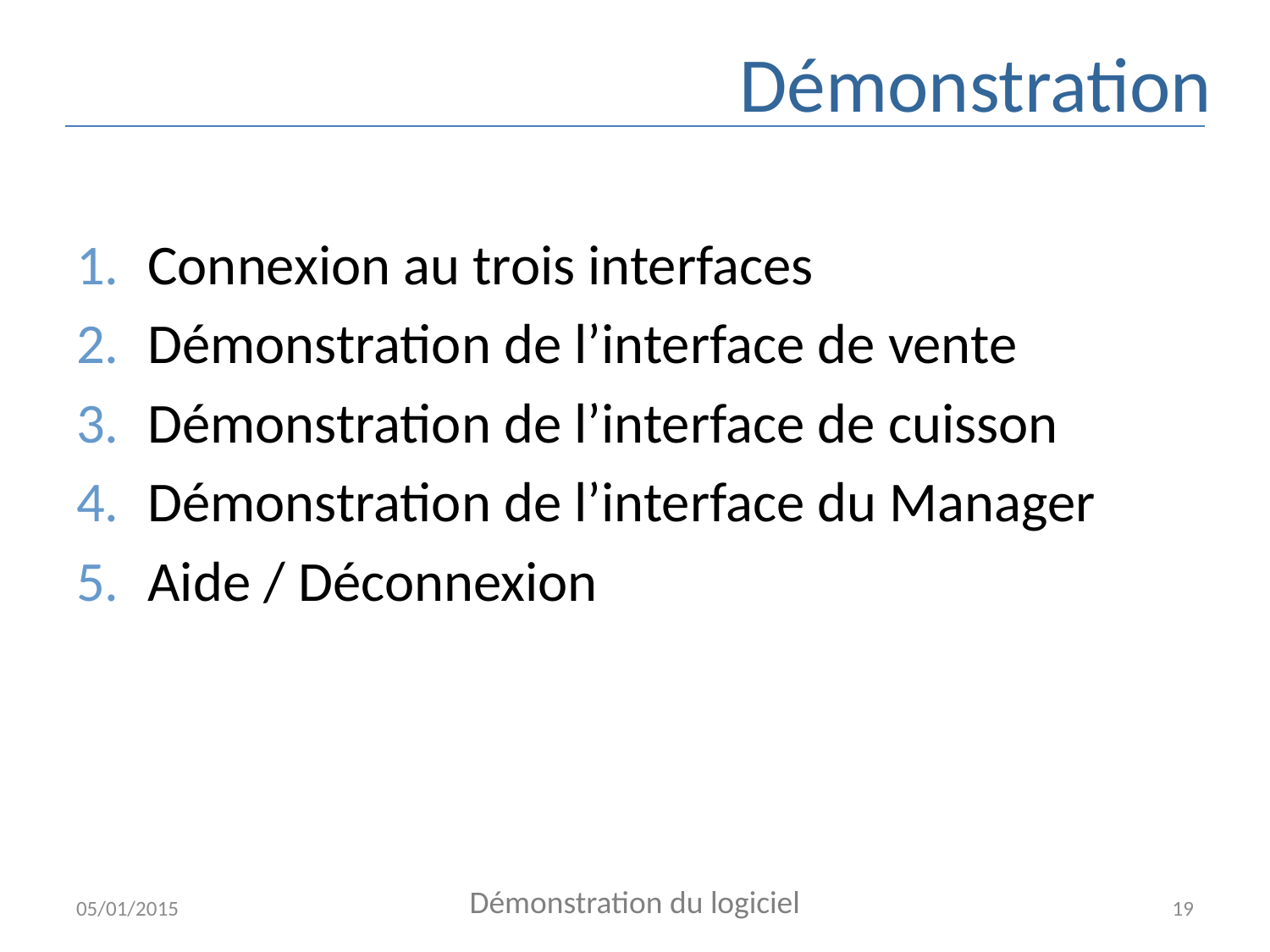

# Démonstration
Connexion au trois interfaces
Démonstration de l’interface de vente
Démonstration de l’interface de cuisson
Démonstration de l’interface du Manager
Aide / Déconnexion
Démonstration du logiciel
05/01/2015
19